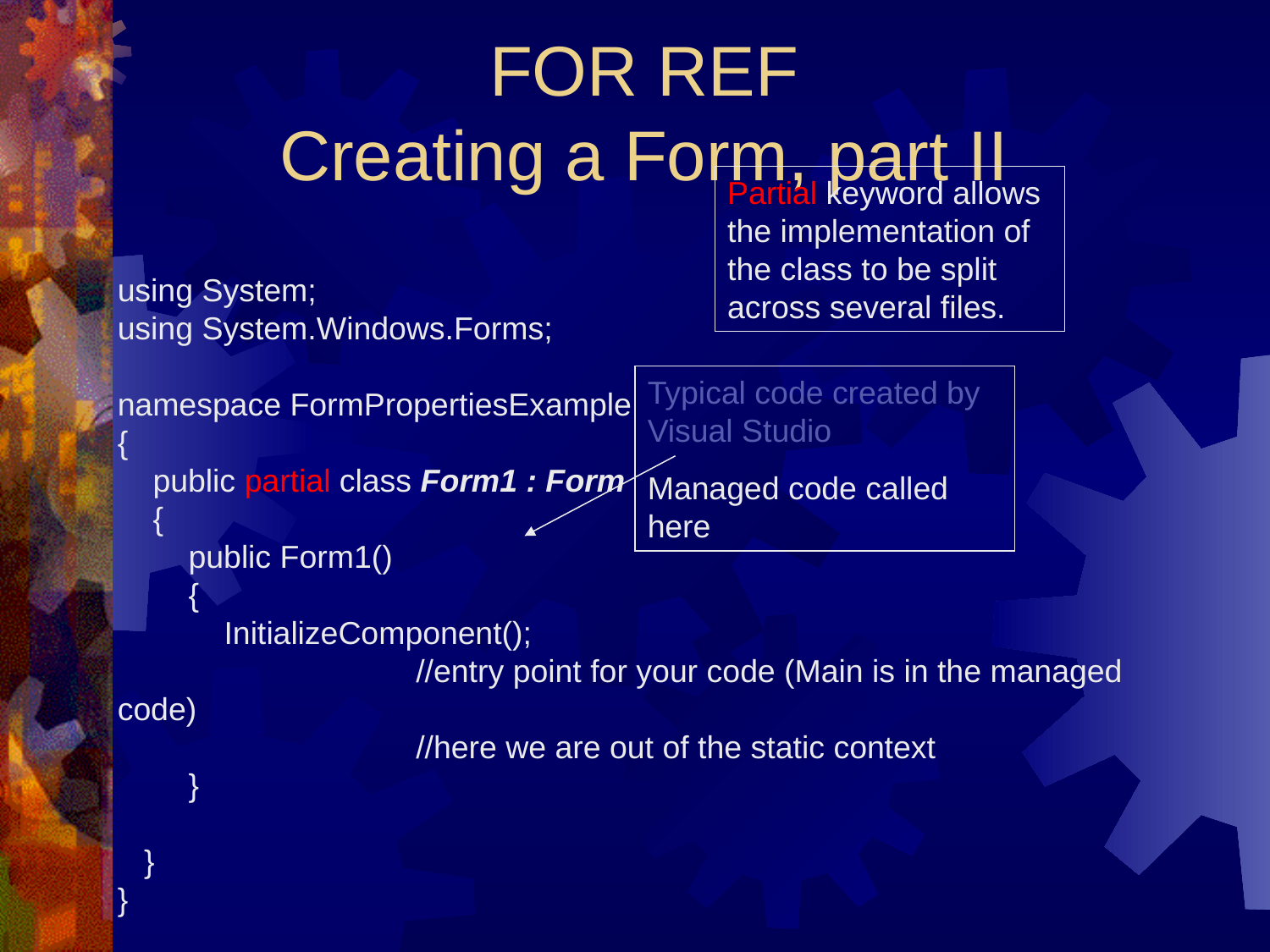

# FOR REF Creating a Form, part II
Partial keyword allows the implementation of the class to be split across several files.
using System;
using System.Windows.Forms;

namespace FormPropertiesExample
{
    public partial class Form1 : Form
    {
        public Form1()‏
        {
            InitializeComponent();
		     //entry point for your code (Main is in the managed code)
		     //here we are out of the static context
        }

   }
}
Typical code created by Visual Studio
Managed code called here